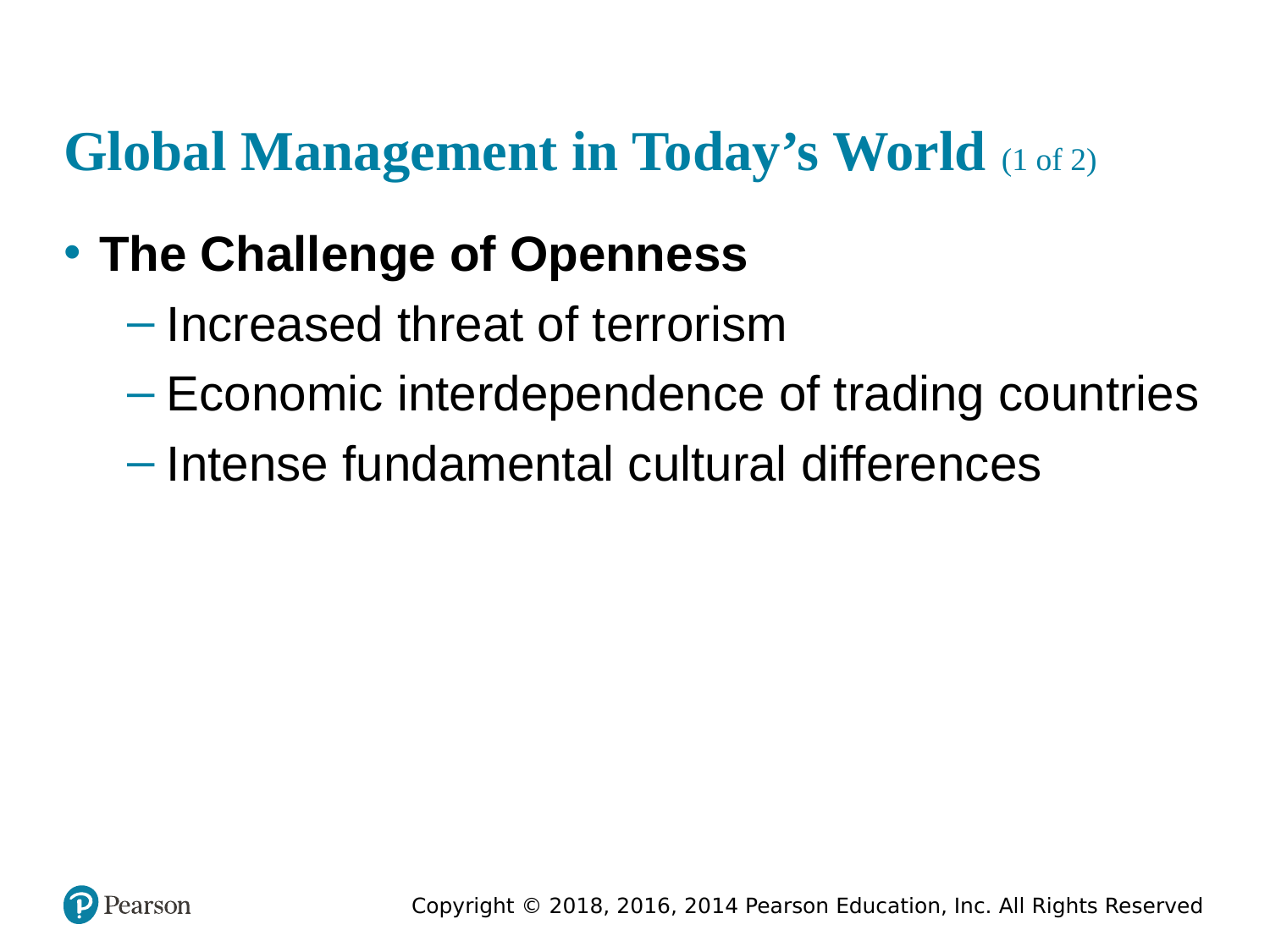

# Global Management in Today’s World (1 of 2)
The Challenge of Openness
Increased threat of terrorism
Economic interdependence of trading countries
Intense fundamental cultural differences